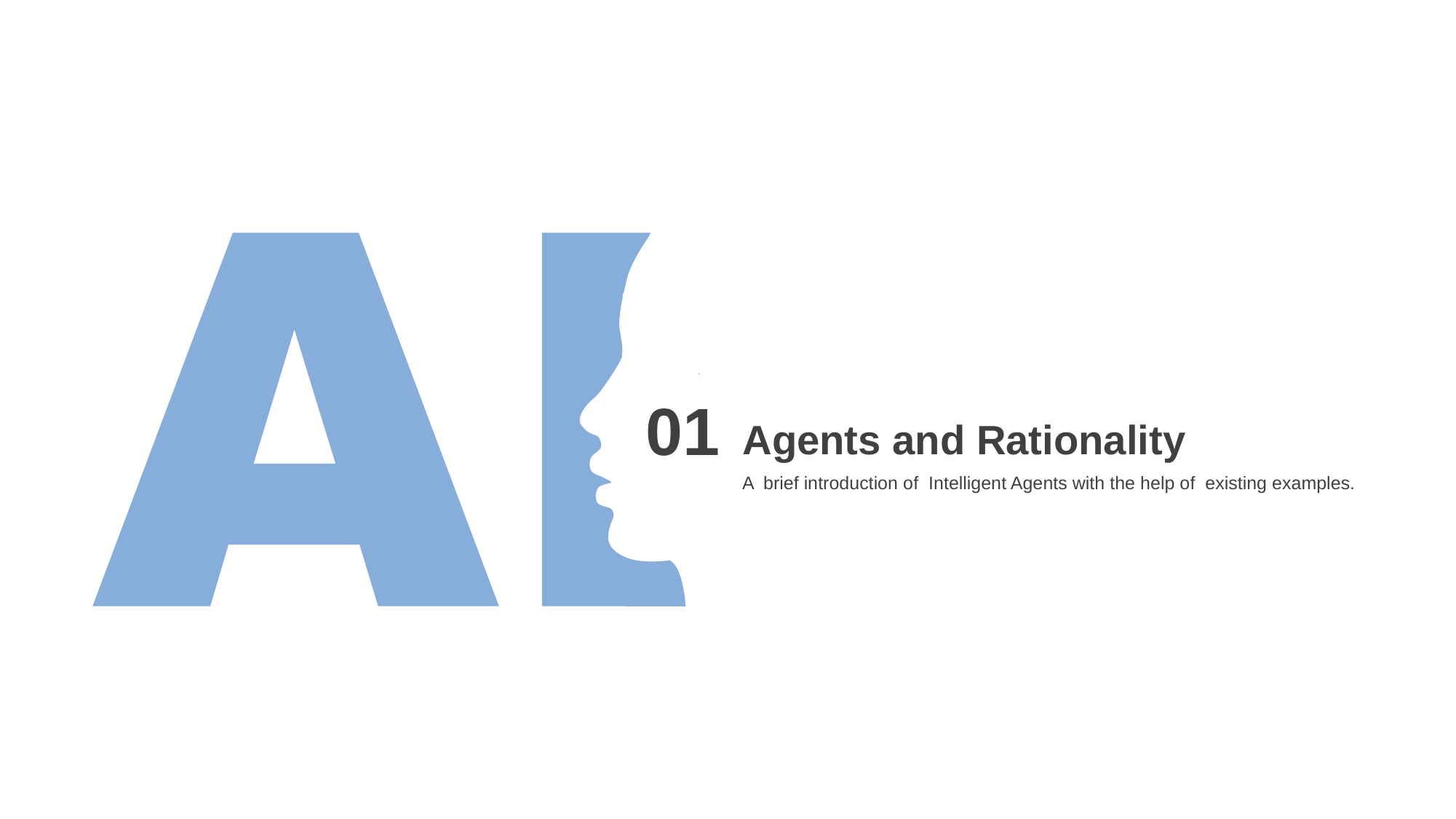

01
Agents and Rationality
A  brief introduction of  Intelligent Agents with the help of  existing examples.